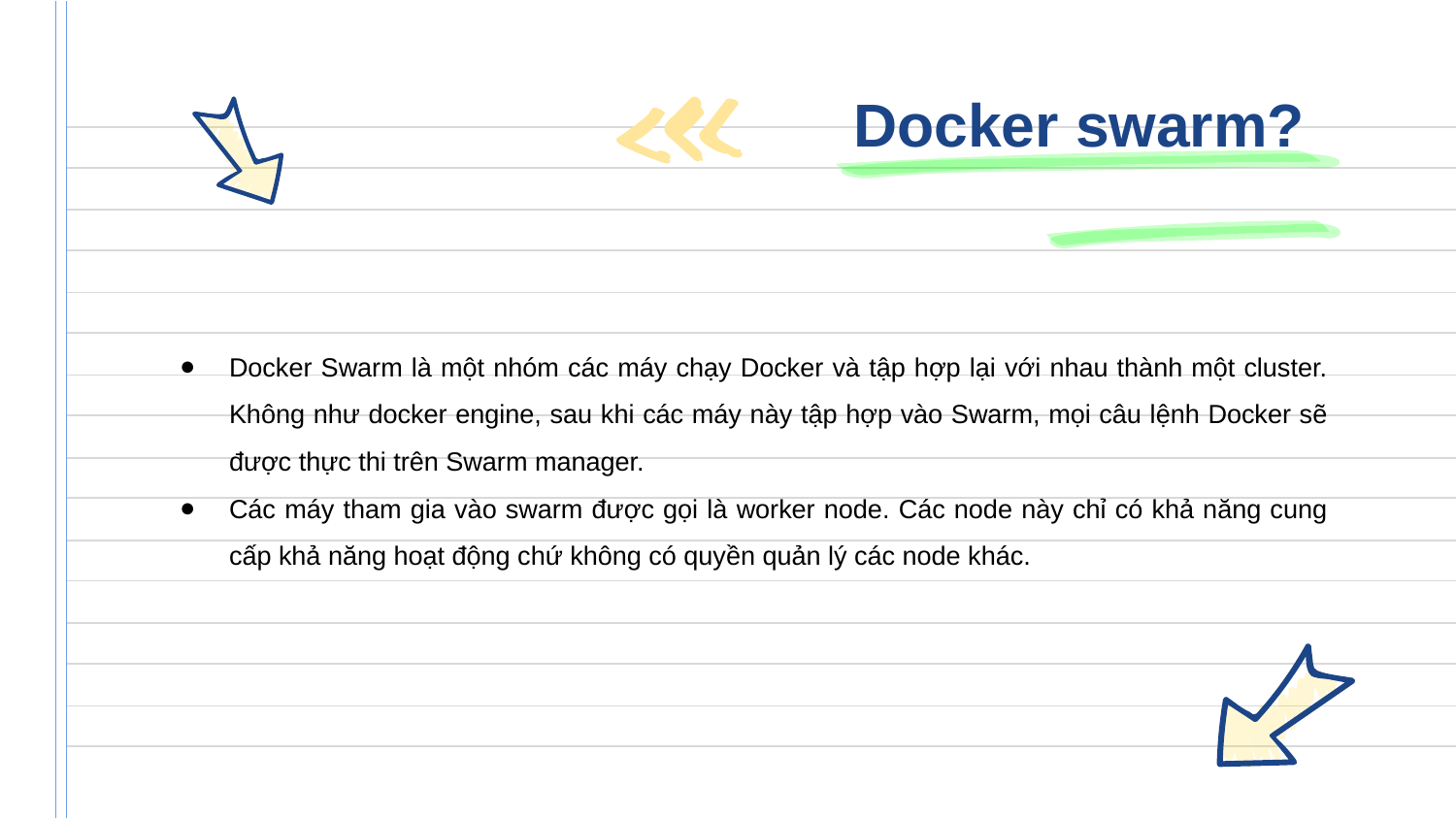

# Docker swarm?

Docker Swarm là một nhóm các máy chạy Docker và tập hợp lại với nhau thành một cluster. Không như docker engine, sau khi các máy này tập hợp vào Swarm, mọi câu lệnh Docker sẽ được thực thi trên Swarm manager.
Các máy tham gia vào swarm được gọi là worker node. Các node này chỉ có khả năng cung cấp khả năng hoạt động chứ không có quyền quản lý các node khác.